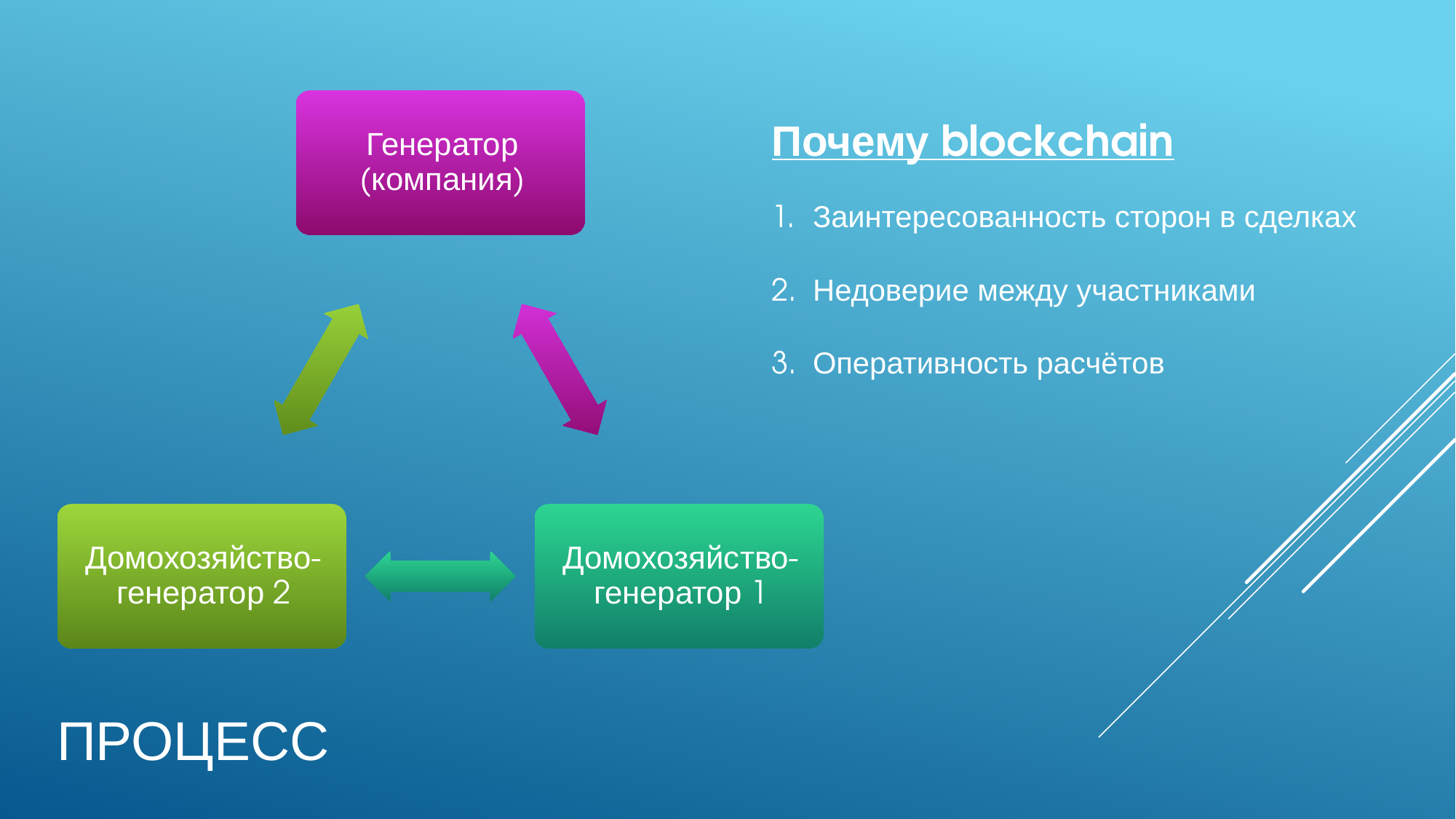

Генератор (компания)

Домохозяйство-генератор 1

Домохозяйство-генератор 2

Почему blockchain

Заинтересованность сторон в сделках

Недоверие между участниками

Оперативность расчётов

# Процесс